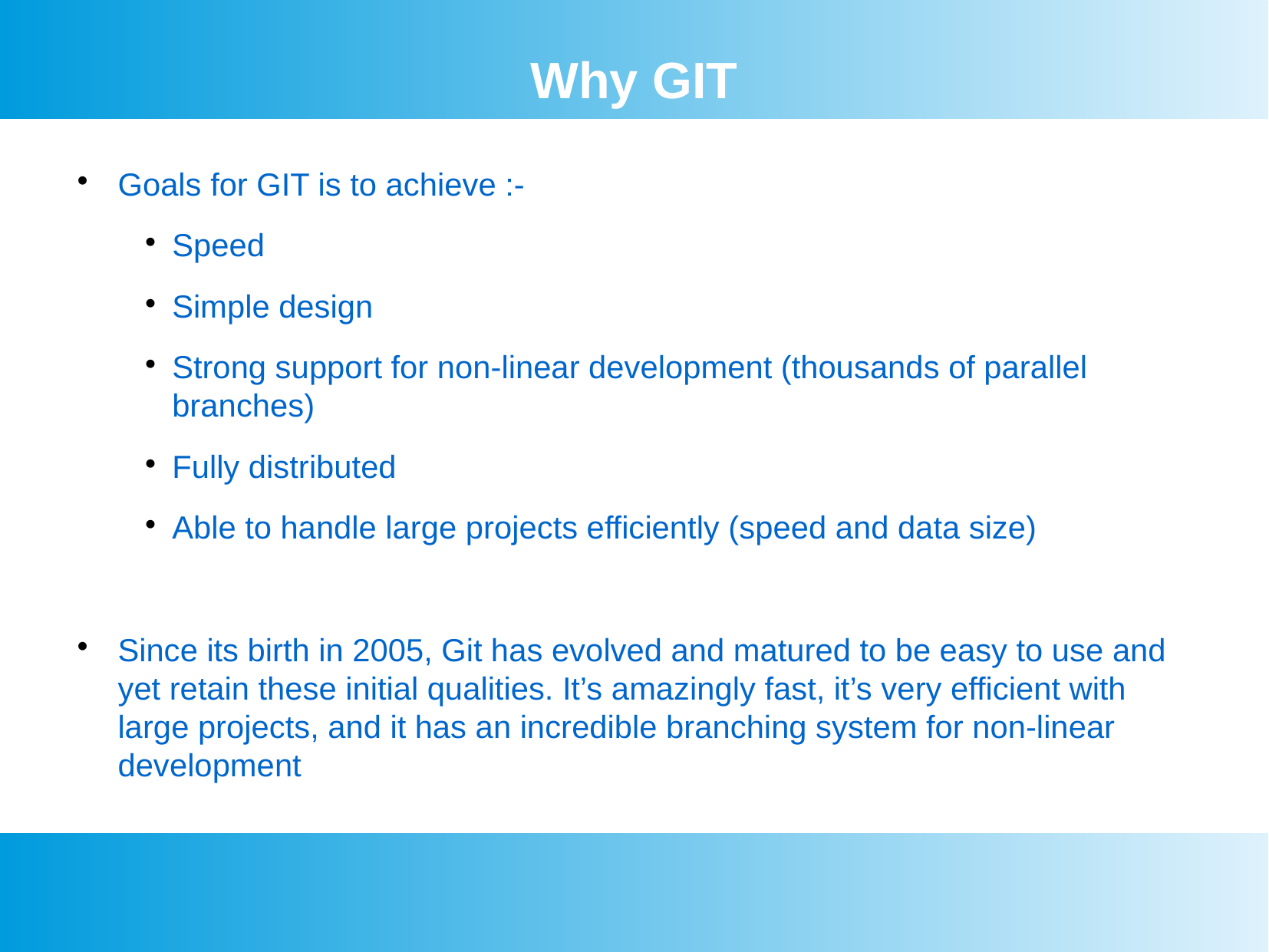

Why GIT
Goals for GIT is to achieve :-
Speed
Simple design
Strong support for non-linear development (thousands of parallel branches)
Fully distributed
Able to handle large projects efficiently (speed and data size)

Since its birth in 2005, Git has evolved and matured to be easy to use and yet retain these initial qualities. It’s amazingly fast, it’s very efficient with large projects, and it has an incredible branching system for non-linear development